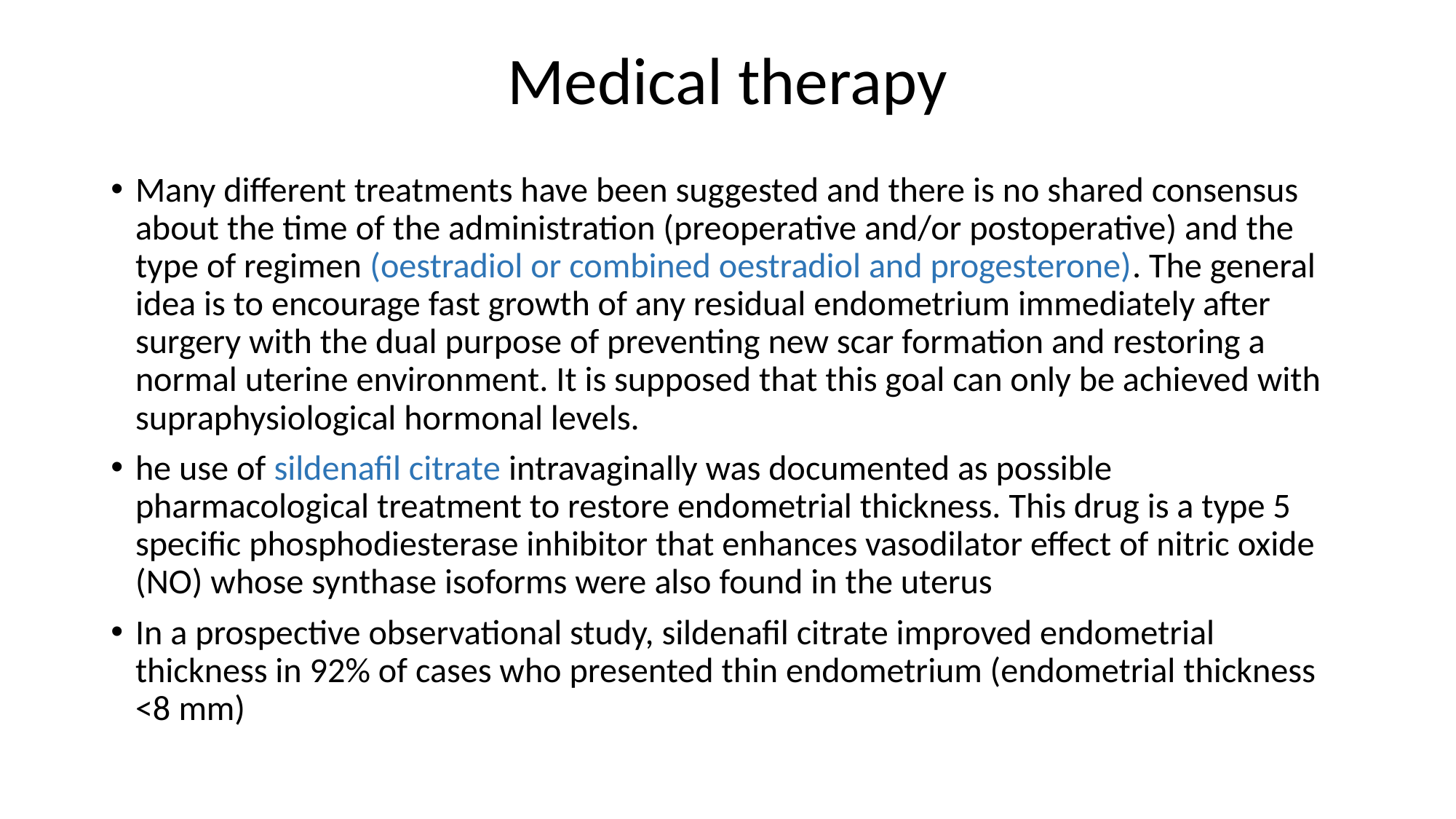

# Medical therapy
Many different treatments have been suggested and there is no shared consensus about the time of the administration (preoperative and/or postoperative) and the type of regimen (oestradiol or combined oestradiol and progesterone). The general idea is to encourage fast growth of any residual endometrium immediately after surgery with the dual purpose of preventing new scar formation and restoring a normal uterine environment. It is supposed that this goal can only be achieved with supraphysiological hormonal levels.
he use of sildenafil citrate intravaginally was documented as possible pharmacological treatment to restore endometrial thickness. This drug is a type 5 specific phosphodiesterase inhibitor that enhances vasodilator effect of nitric oxide (NO) whose synthase isoforms were also found in the uterus
In a prospective observational study, sildenafil citrate improved endometrial thickness in 92% of cases who presented thin endometrium (endometrial thickness <8 mm)